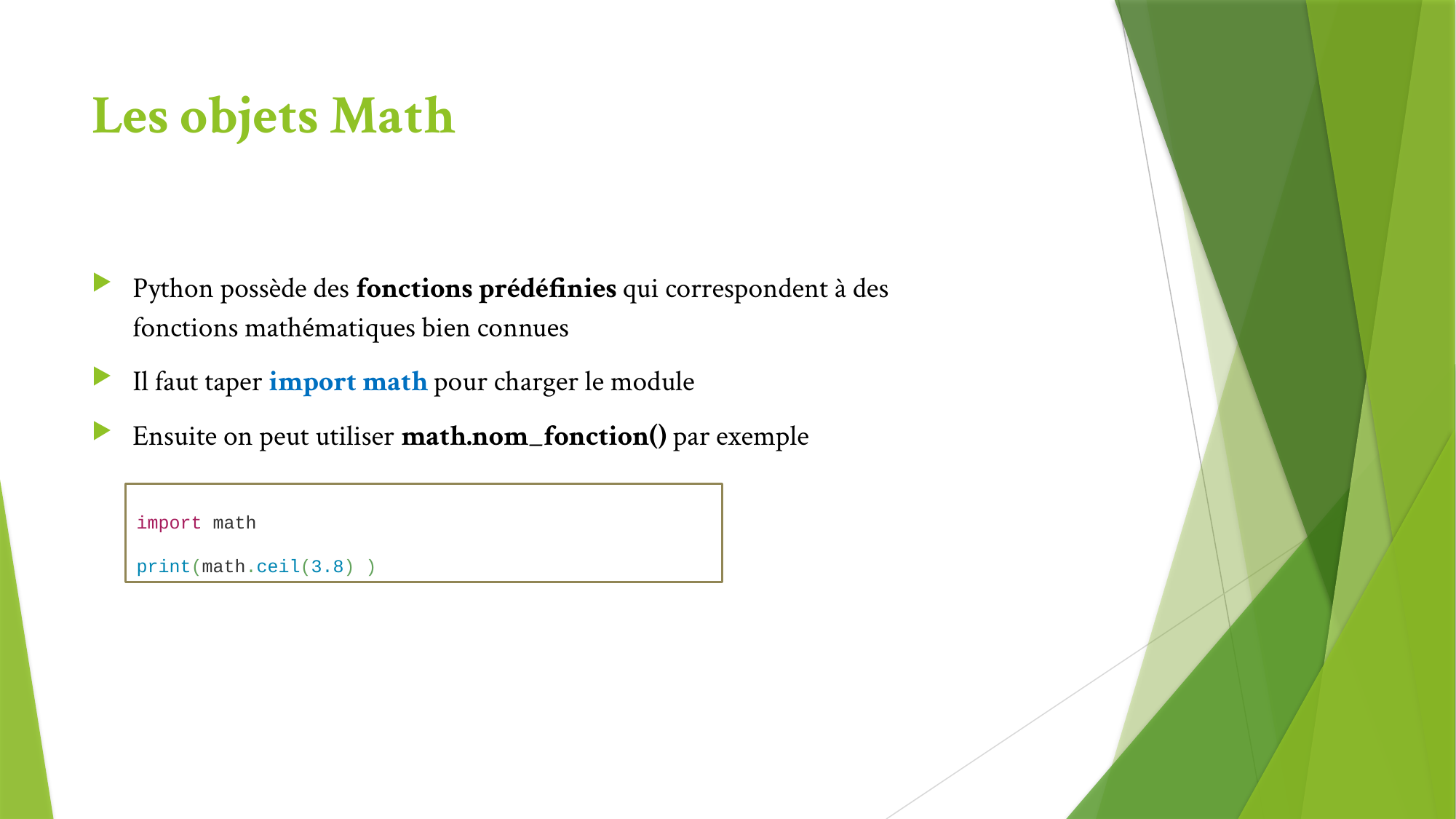

# Les objets Math
Python possède des fonctions prédéfinies qui correspondent à des fonctions mathématiques bien connues
Il faut taper import math pour charger le module
Ensuite on peut utiliser math.nom_fonction() par exemple
import math
print(math.ceil(3.8) )